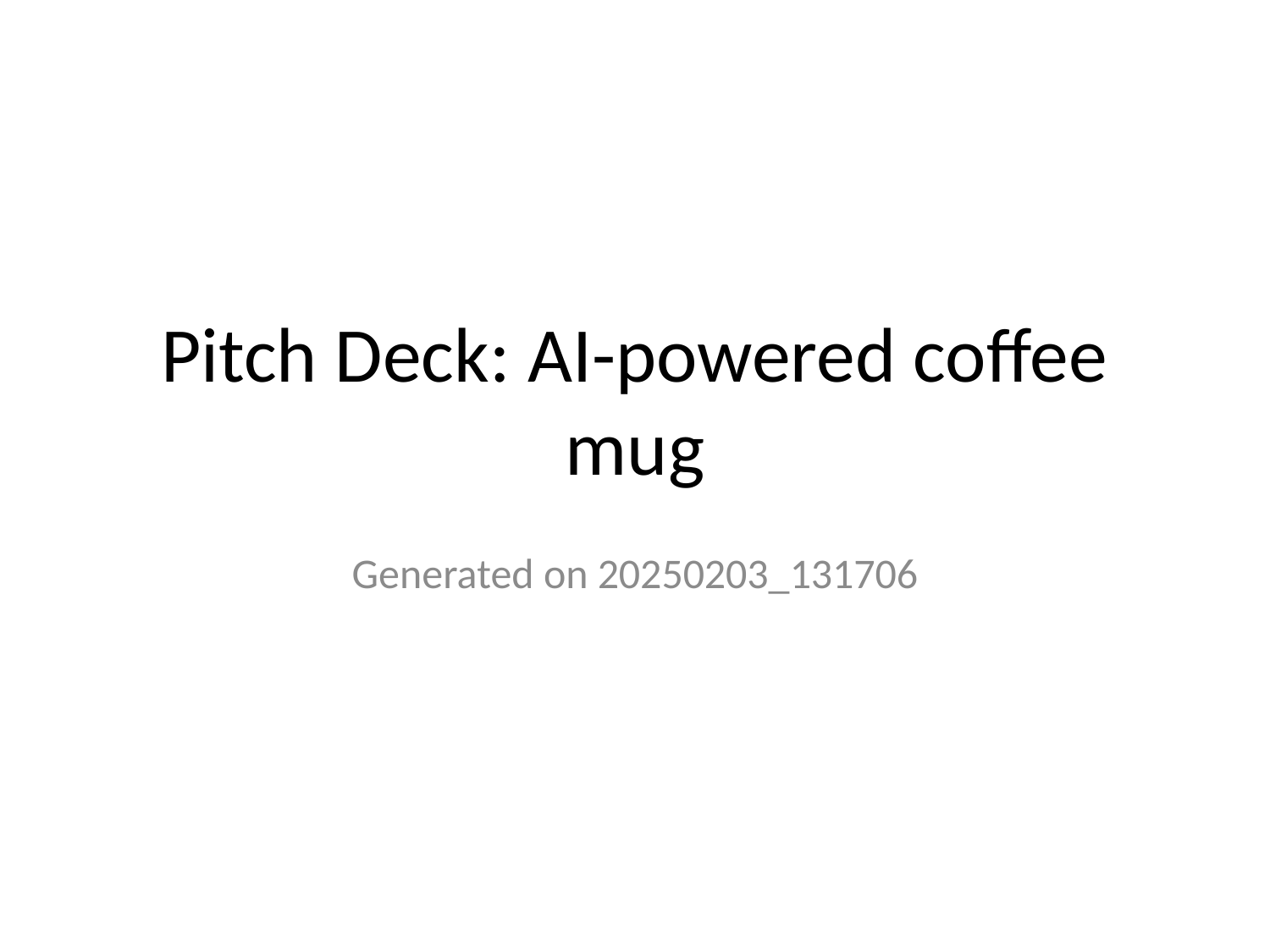

# Pitch Deck: AI-powered coffee mug
Generated on 20250203_131706